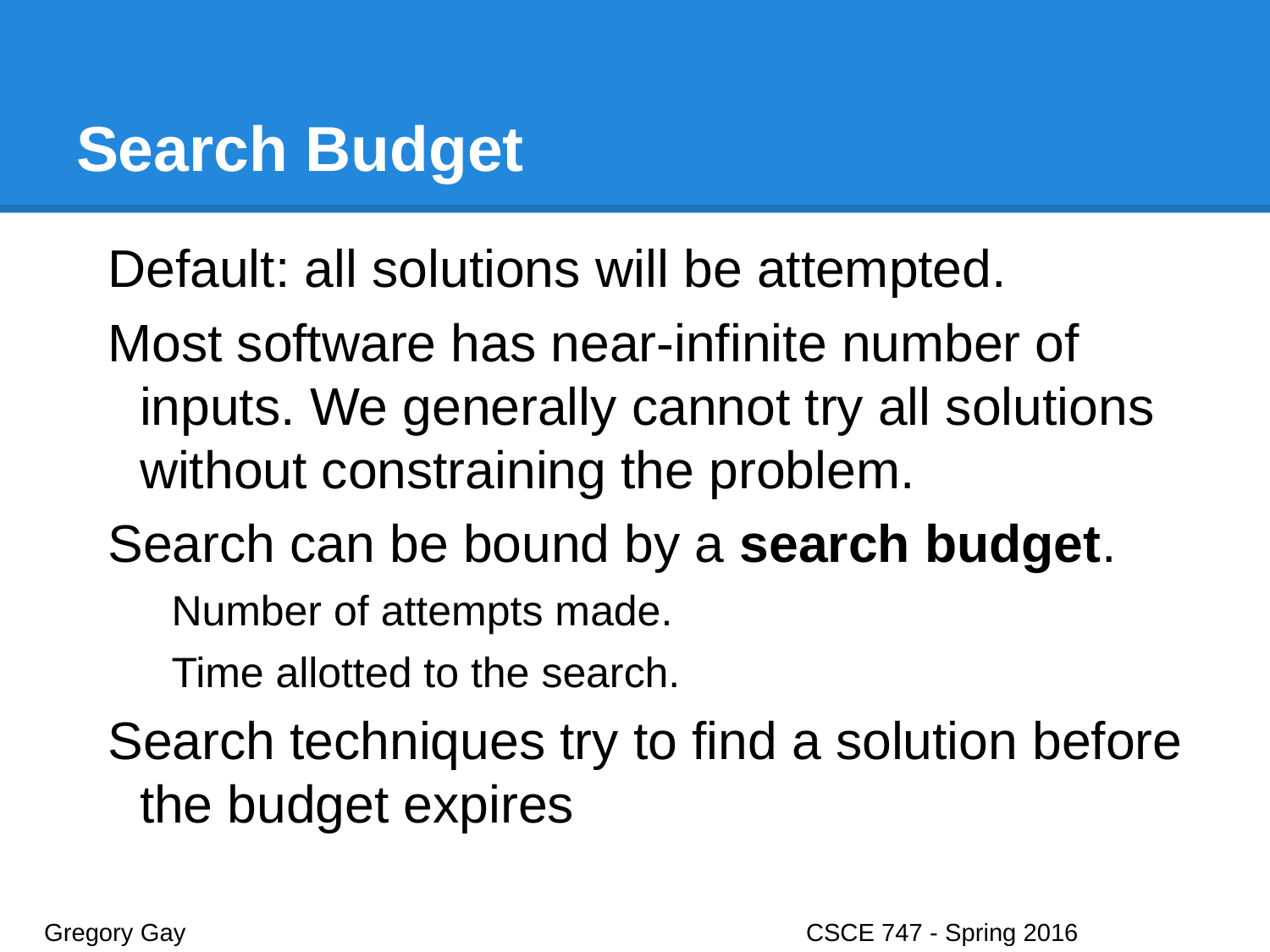

# Search Budget
Default: all solutions will be attempted.
Most software has near-infinite number of inputs. We generally cannot try all solutions without constraining the problem.
Search can be bound by a search budget.
Number of attempts made.
Time allotted to the search.
Search techniques try to find a solution before the budget expires
Gregory Gay					CSCE 747 - Spring 2016							7